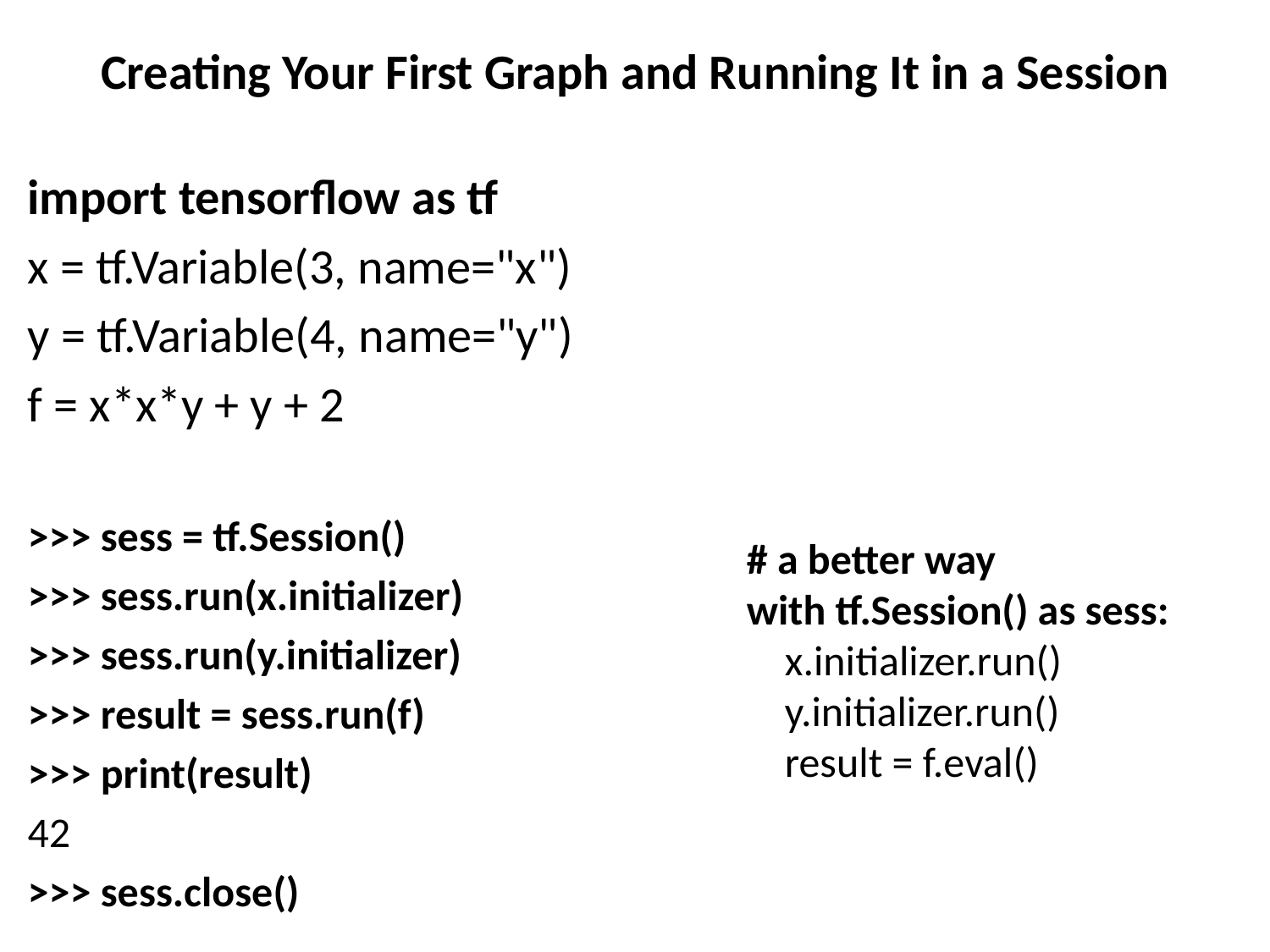

# Creating Your First Graph and Running It in a Session
import tensorflow as tf
x = tf.Variable(3, name="x")
y = tf.Variable(4, name="y")
f = x*x*y + y + 2

>>> sess = tf.Session()
>>> sess.run(x.initializer)
>>> sess.run(y.initializer)
>>> result = sess.run(f)
>>> print(result)
42
>>> sess.close()
# a better way
with tf.Session() as sess:
    x.initializer.run()
    y.initializer.run()
    result = f.eval()